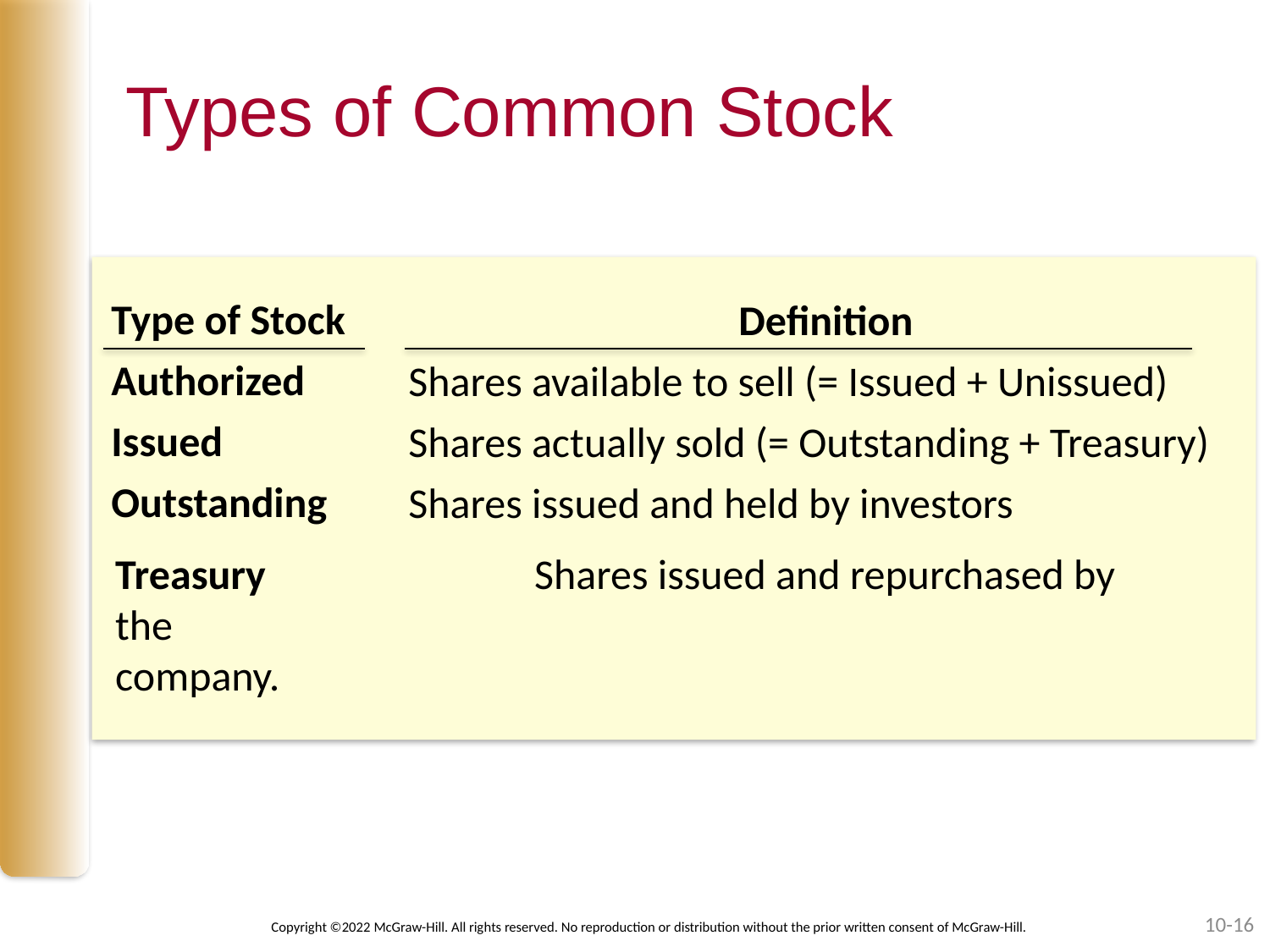

# Types of Common Stock

Type of Stock
Authorized
Issued
Outstanding
Definition
Shares available to sell (= Issued + Unissued)
Shares actually sold (= Outstanding + Treasury)
Shares issued and held by investors
Treasury		    Shares issued and repurchased by the 						   	company.
10-16
Copyright ©2022 McGraw-Hill. All rights reserved. No reproduction or distribution without the prior written consent of McGraw-Hill.